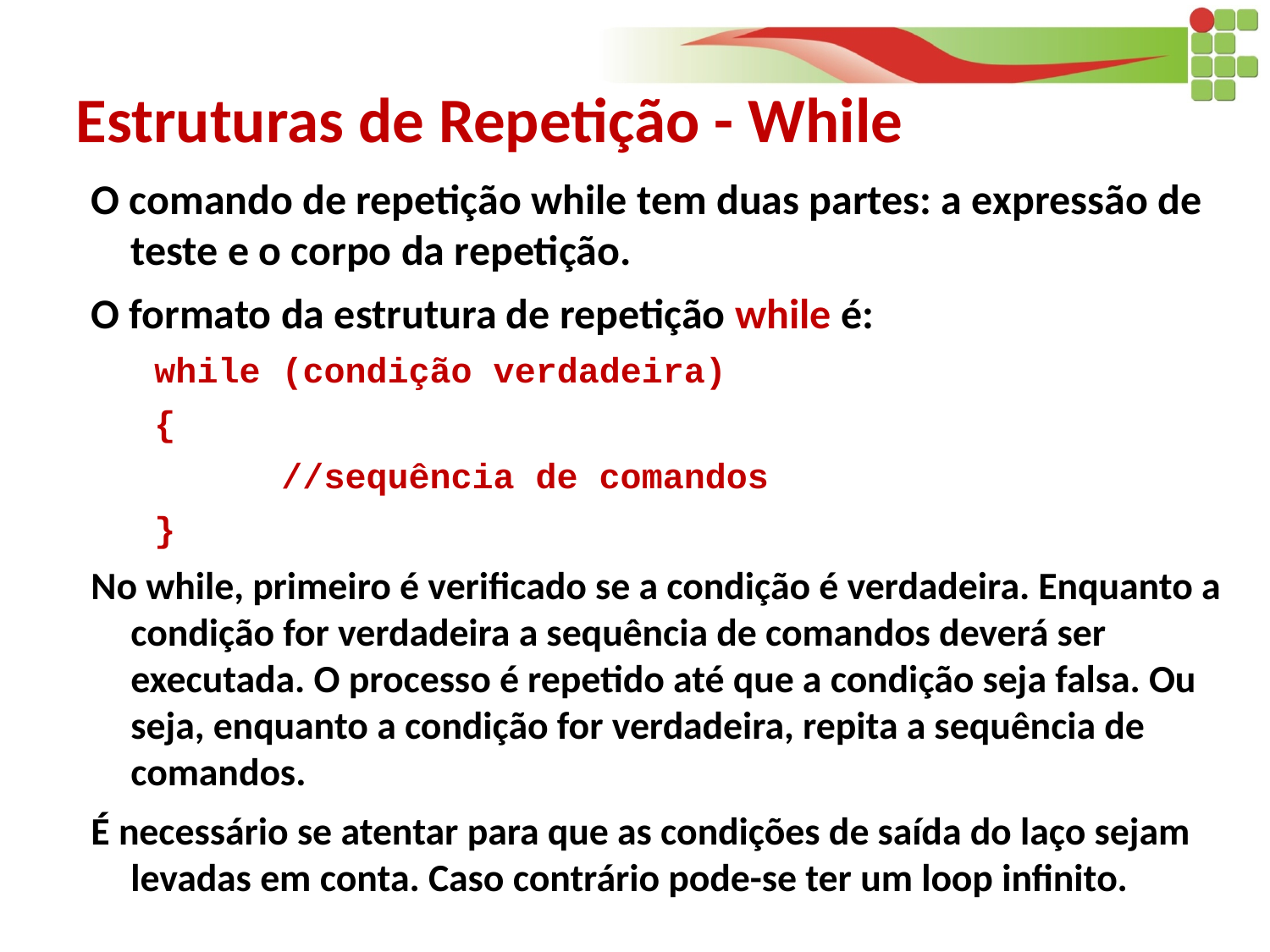

Estruturas de Repetição - While
O comando de repetição while tem duas partes: a expressão de teste e o corpo da repetição.
O formato da estrutura de repetição while é:
while (condição verdadeira)
{
	//sequência de comandos
}
No while, primeiro é verificado se a condição é verdadeira. Enquanto a condição for verdadeira a sequência de comandos deverá ser executada. O processo é repetido até que a condição seja falsa. Ou seja, enquanto a condição for verdadeira, repita a sequência de comandos.
É necessário se atentar para que as condições de saída do laço sejam levadas em conta. Caso contrário pode-se ter um loop infinito.